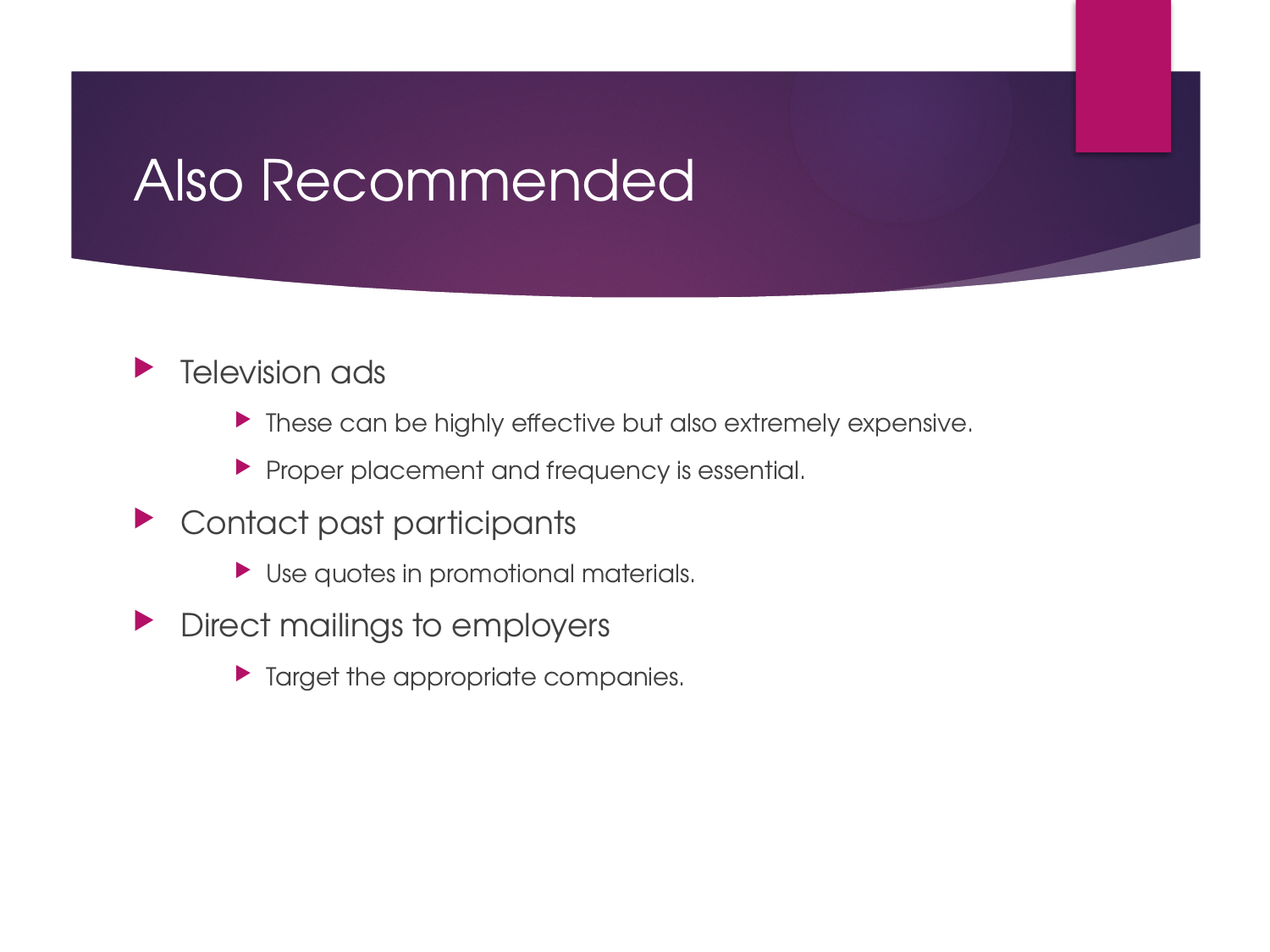

# Also Recommended
Television ads
These can be highly effective but also extremely expensive.
Proper placement and frequency is essential.
Contact past participants
Use quotes in promotional materials.
Direct mailings to employers
Target the appropriate companies.